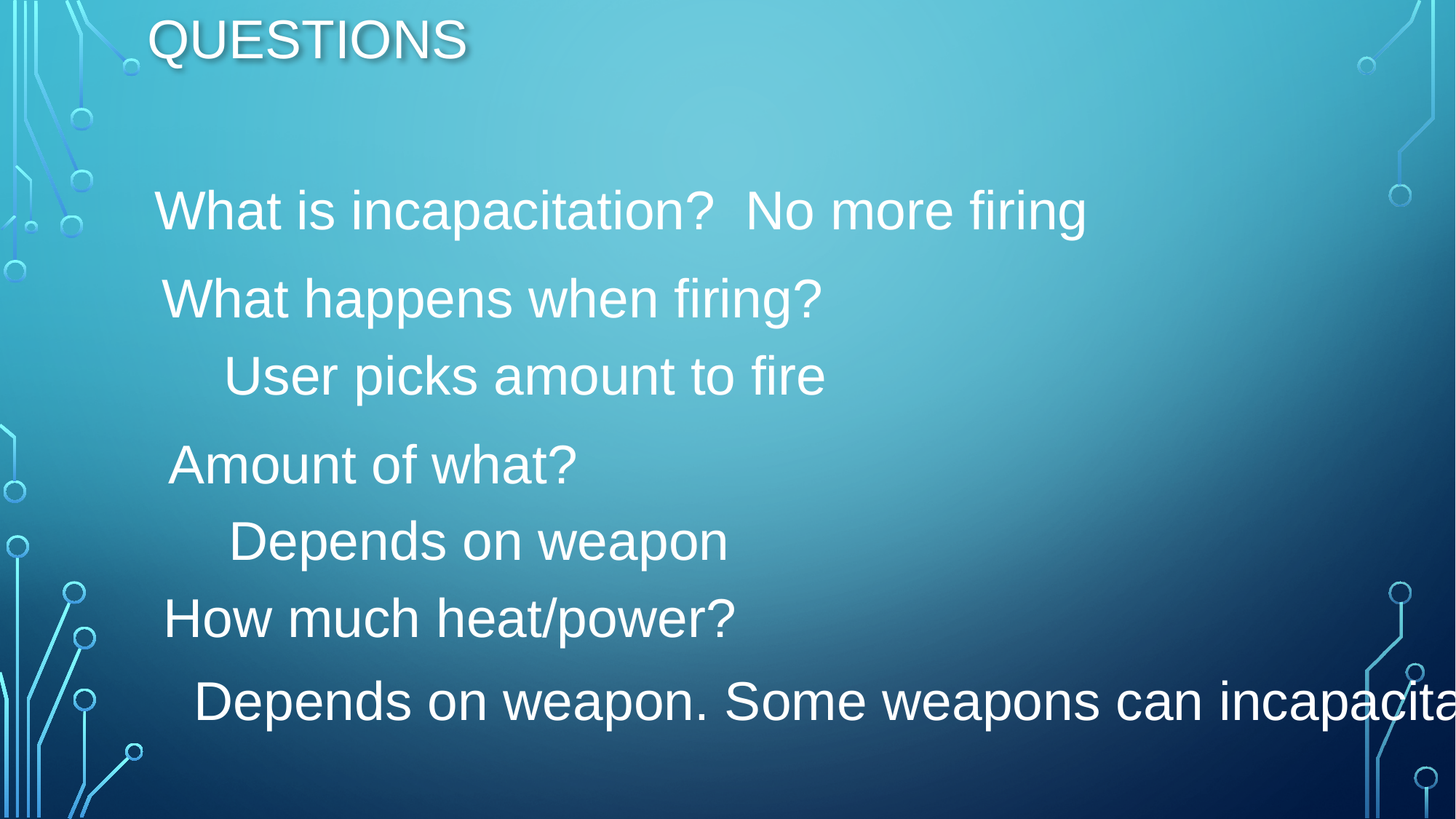

# Questions
What is incapacitation?  No more firing
What happens when firing?
User picks amount to fire
Amount of what?
Depends on weapon
How much heat/power?
Depends on weapon. Some weapons can incapacitate